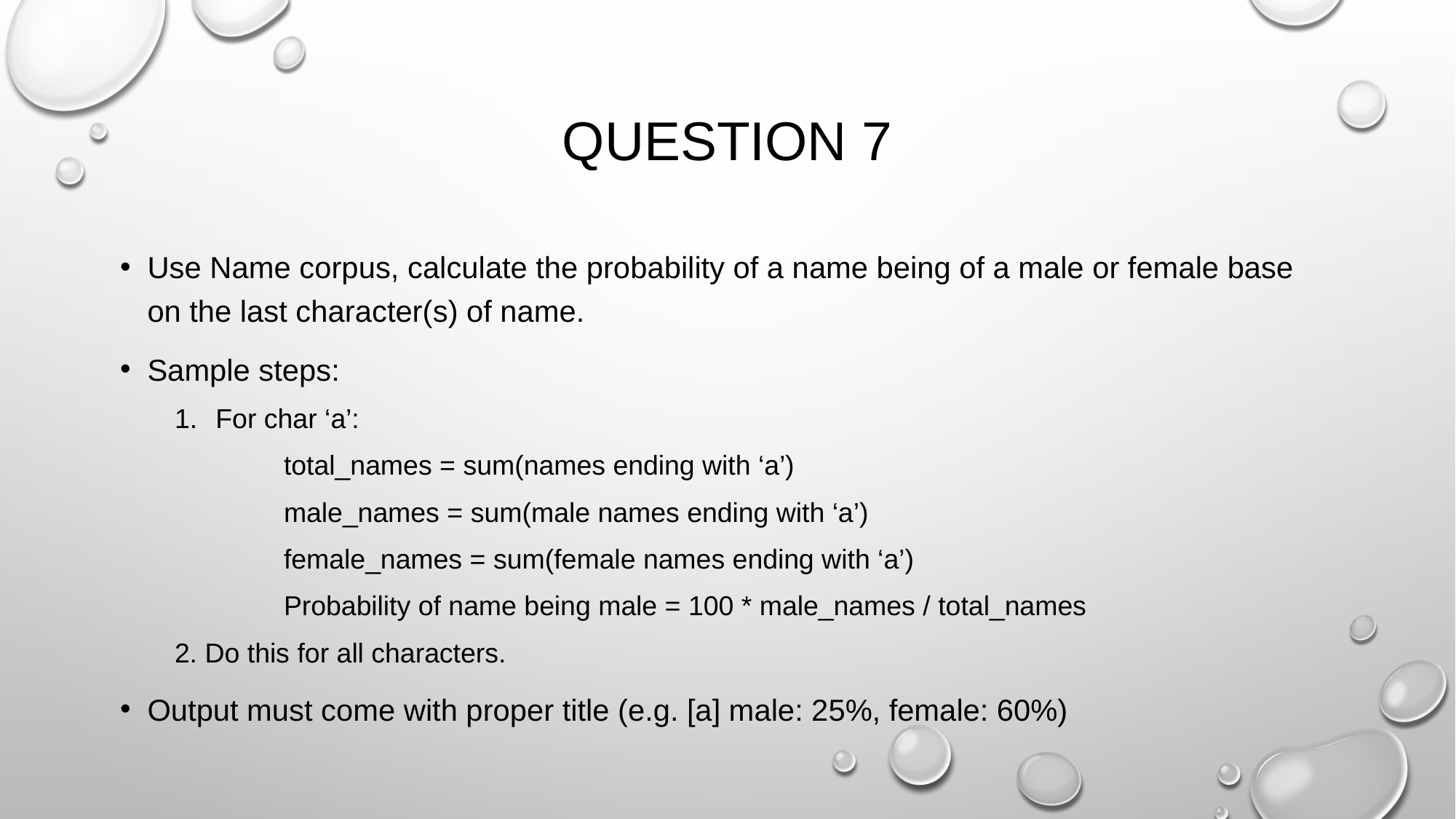

# question 7
Use Name corpus, calculate the probability of a name being of a male or female base on the last character(s) of name.
Sample steps:
For char ‘a’:
	total_names = sum(names ending with ‘a’)
	male_names = sum(male names ending with ‘a’)
	female_names = sum(female names ending with ‘a’)
	Probability of name being male = 100 * male_names / total_names
2. Do this for all characters.
Output must come with proper title (e.g. [a] male: 25%, female: 60%)